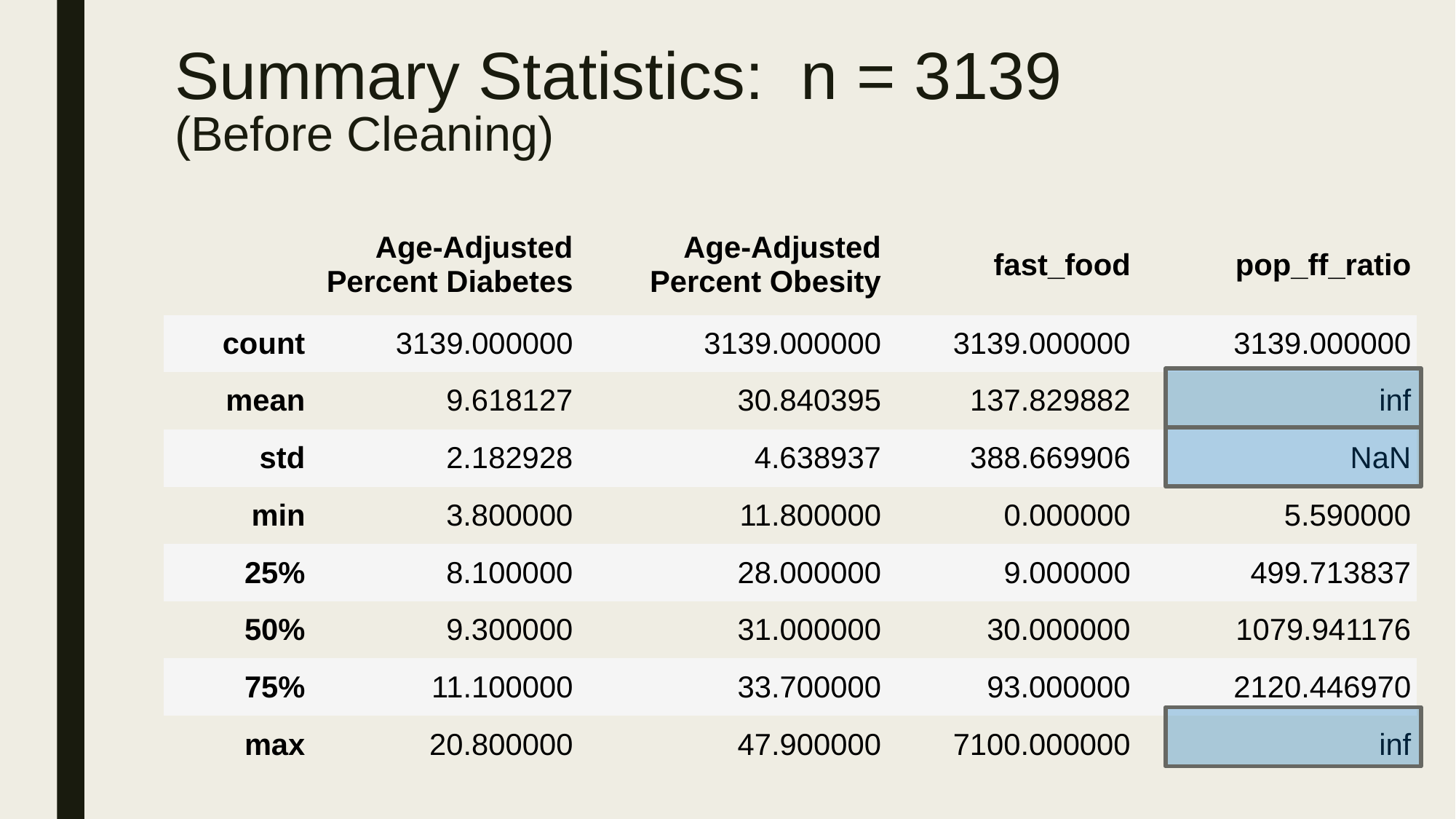

# Summary Statistics:  n = 3139 (Before Cleaning)
|  | Age-Adjusted Percent Diabetes | Age-Adjusted Percent Obesity | fast\_food | pop\_ff\_ratio |
| --- | --- | --- | --- | --- |
| count | 3139.000000 | 3139.000000 | 3139.000000 | 3139.000000 |
| mean | 9.618127 | 30.840395 | 137.829882 | inf |
| std | 2.182928 | 4.638937 | 388.669906 | NaN |
| min | 3.800000 | 11.800000 | 0.000000 | 5.590000 |
| 25% | 8.100000 | 28.000000 | 9.000000 | 499.713837 |
| 50% | 9.300000 | 31.000000 | 30.000000 | 1079.941176 |
| 75% | 11.100000 | 33.700000 | 93.000000 | 2120.446970 |
| max | 20.800000 | 47.900000 | 7100.000000 | inf |